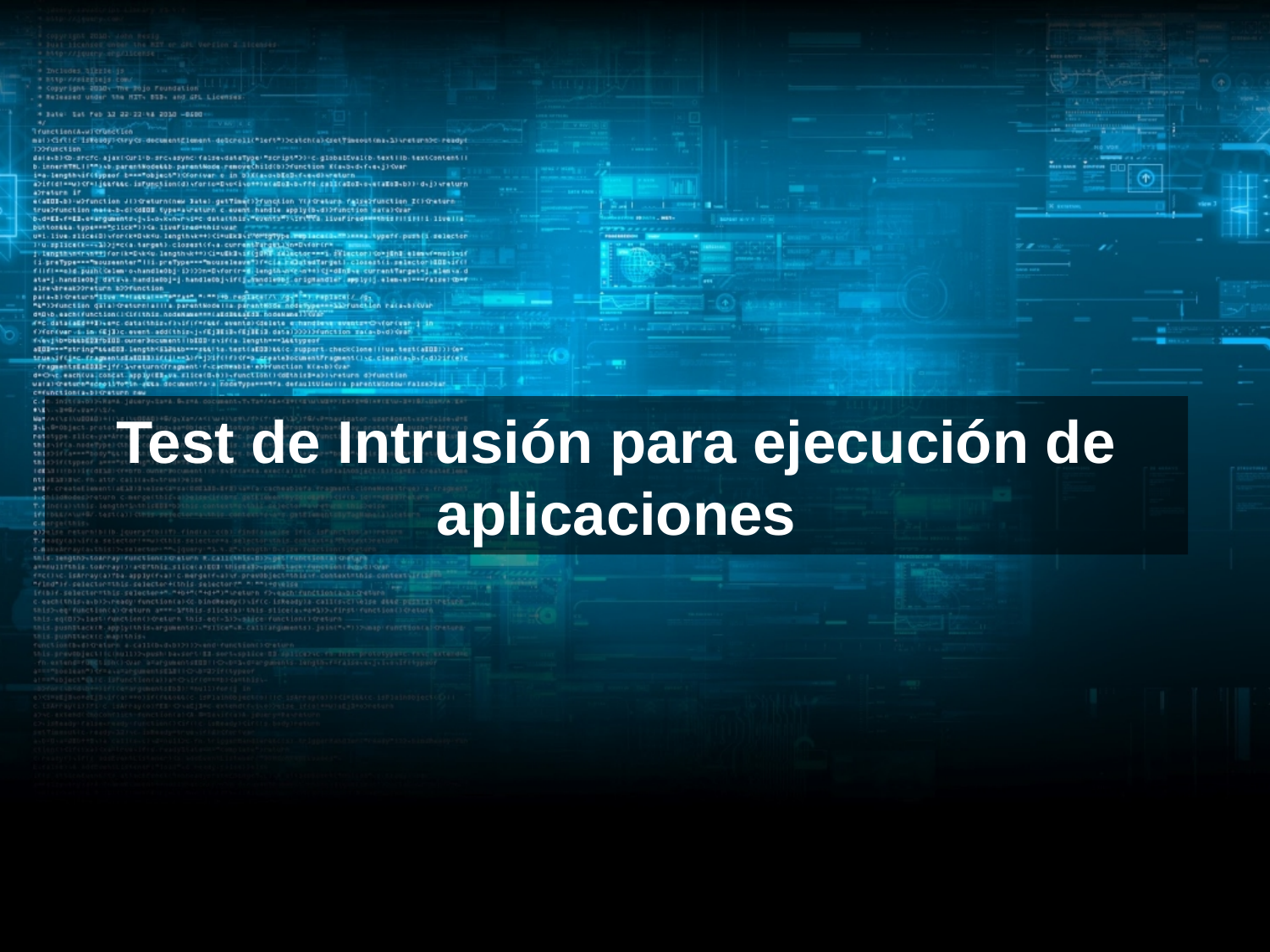

# Test de Intrusión para ejecución de aplicaciones